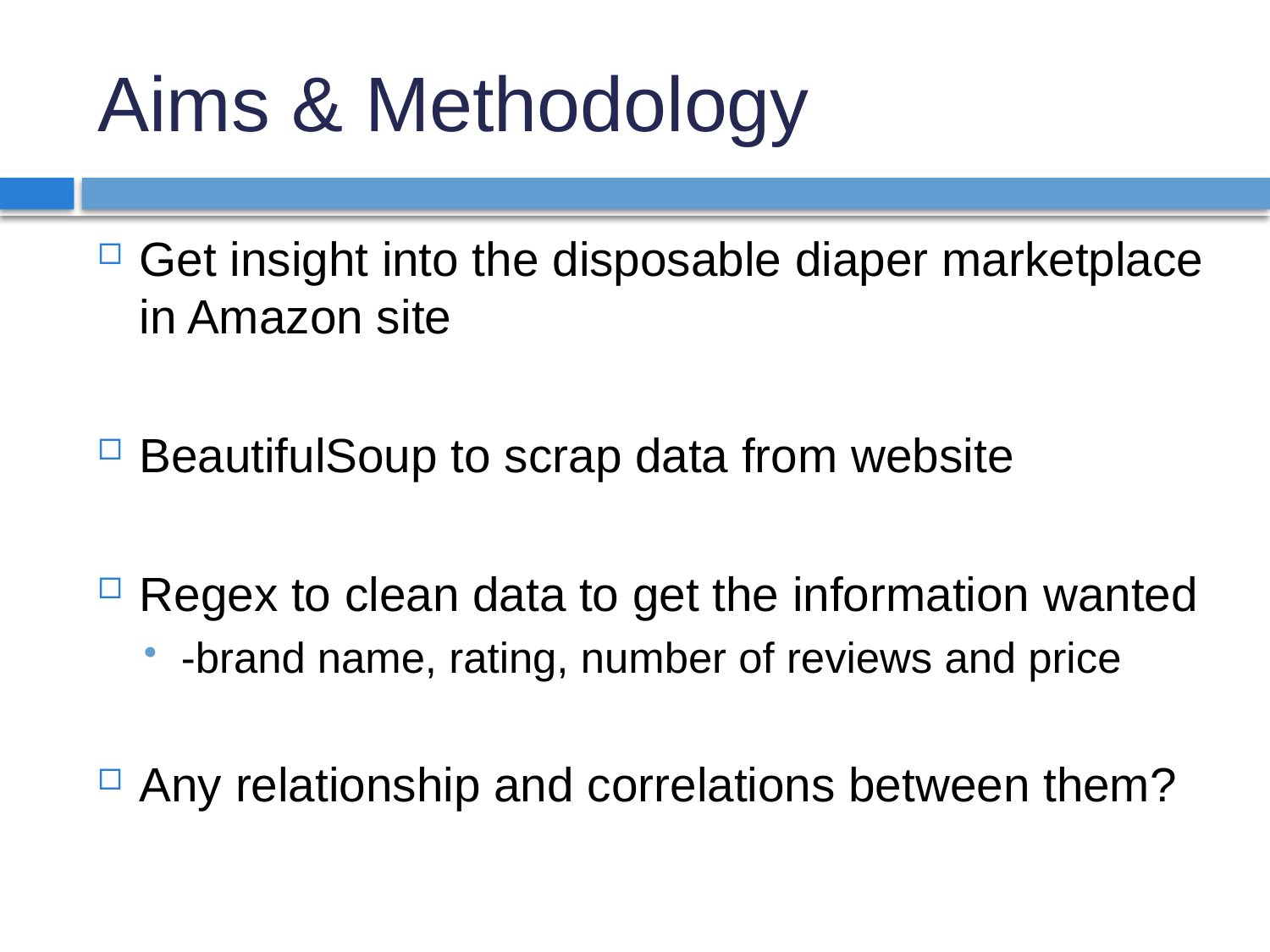

# Aims & Methodology
Get insight into the disposable diaper marketplace in Amazon site

BeautifulSoup to scrap data from website

Regex to clean data to get the information wanted
-brand name, rating, number of reviews and price

Any relationship and correlations between them?